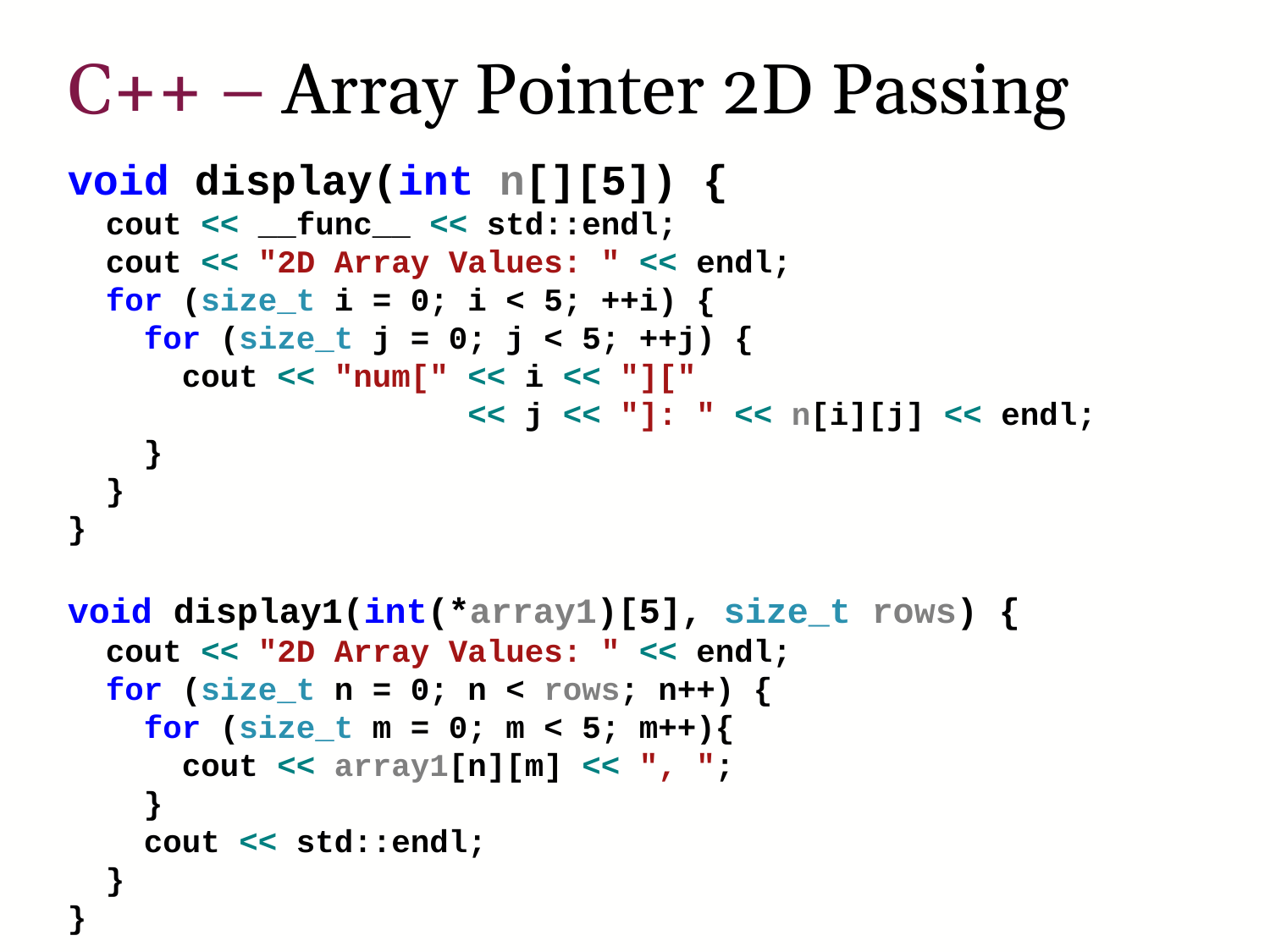

C++ – Array Pointer 2D Passing
void display(int n[][5]) {
  cout << __func__ << std::endl;
  cout << "2D Array Values: " << endl;
  for (size_t i = 0; i < 5; ++i) {
    for (size_t j = 0; j < 5; ++j) {
      cout << "num[" << i << "]["
                     << j << "]: " << n[i][j] << endl;
    }
  }
}

void display1(int(*array1)[5], size_t rows) {
  cout << "2D Array Values: " << endl;
  for (size_t n = 0; n < rows; n++) {
    for (size_t m = 0; m < 5; m++){
      cout << array1[n][m] << ", ";
    }
    cout << std::endl;
  }
}